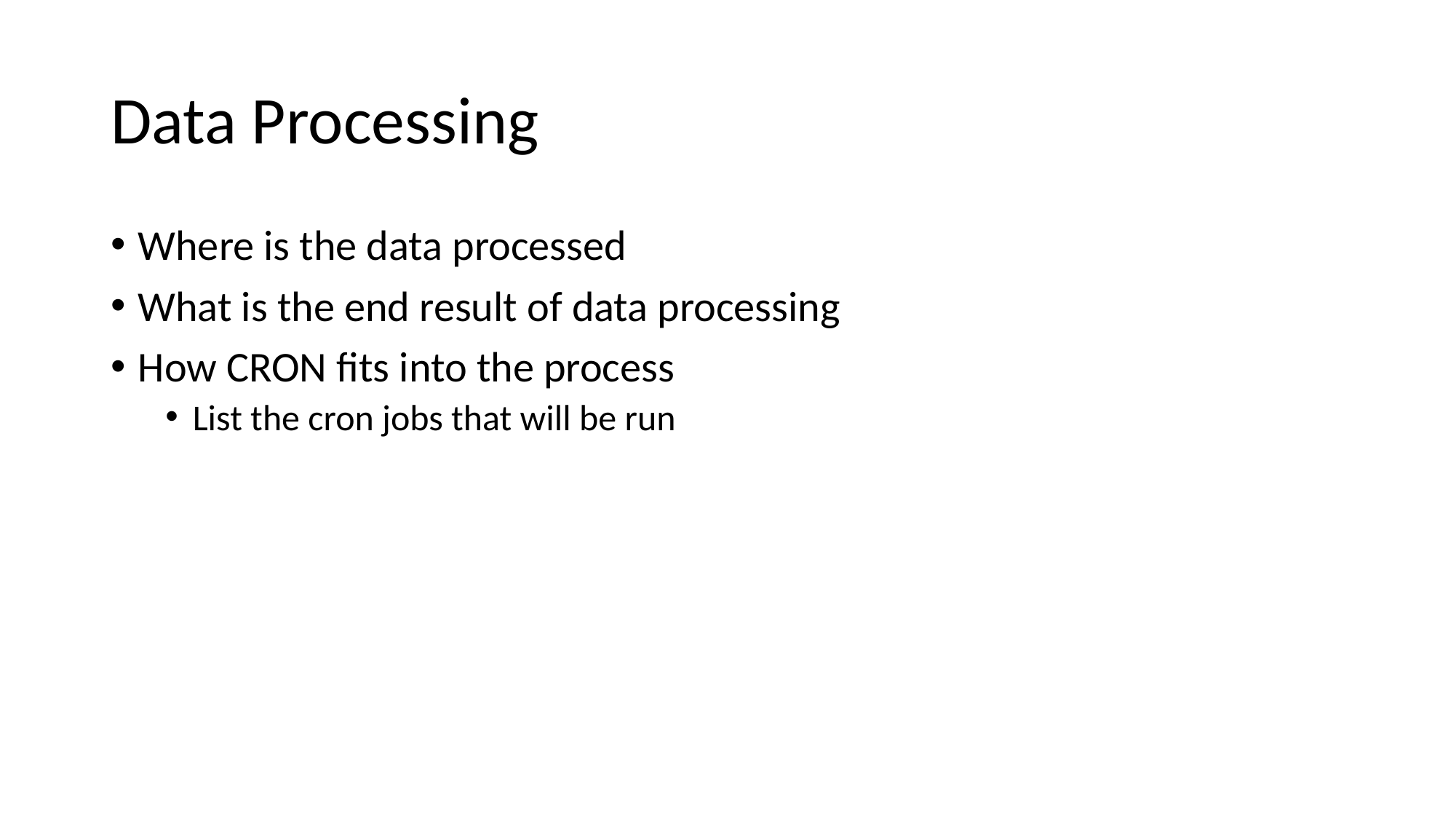

# Data Processing
Where is the data processed
What is the end result of data processing
How CRON fits into the process
List the cron jobs that will be run